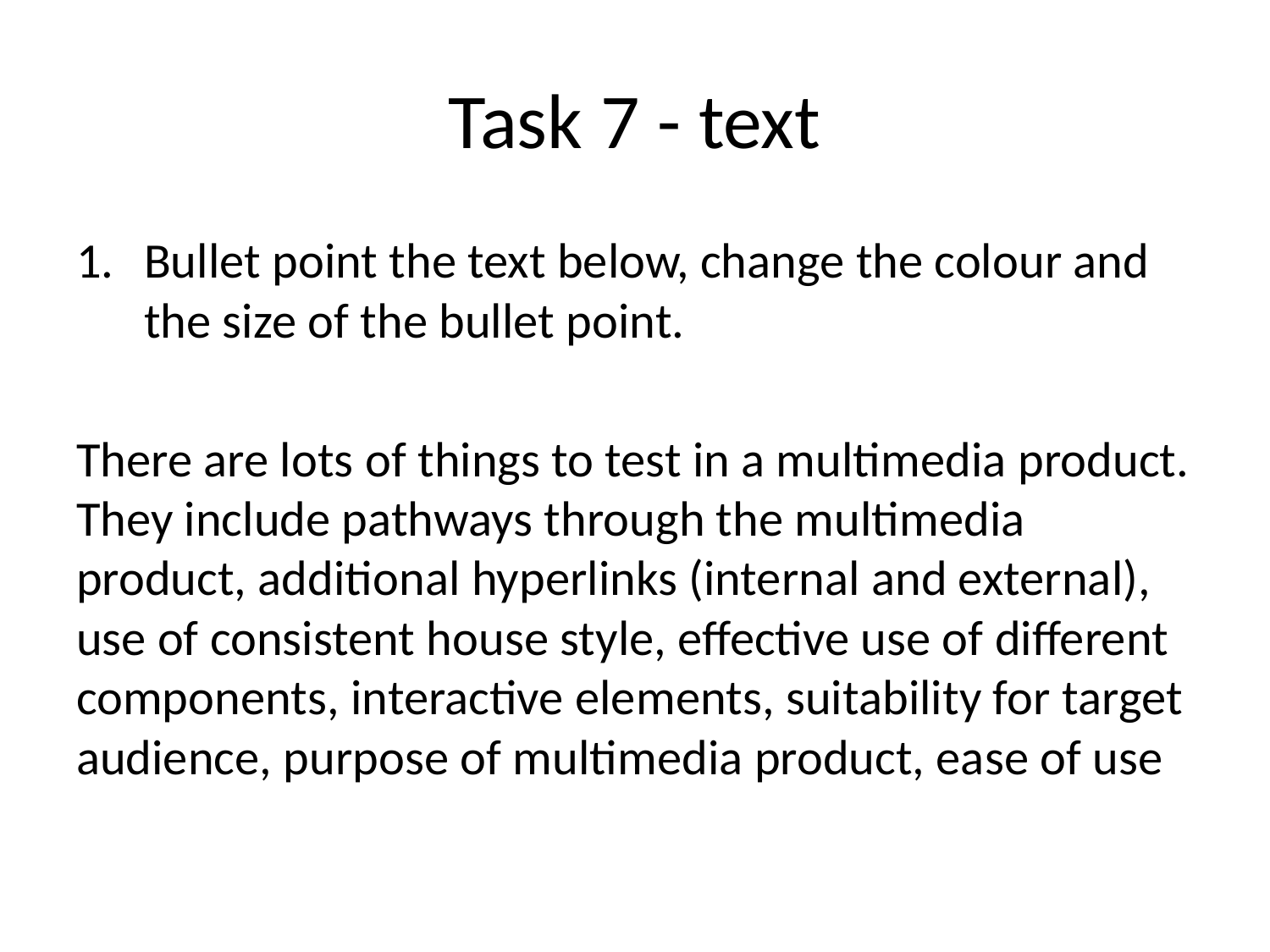

# Task 7 - text
Bullet point the text below, change the colour and the size of the bullet point.

There are lots of things to test in a multimedia product. They include pathways through the multimedia product, additional hyperlinks (internal and external), use of consistent house style, effective use of different components, interactive elements, suitability for target audience, purpose of multimedia product, ease of use